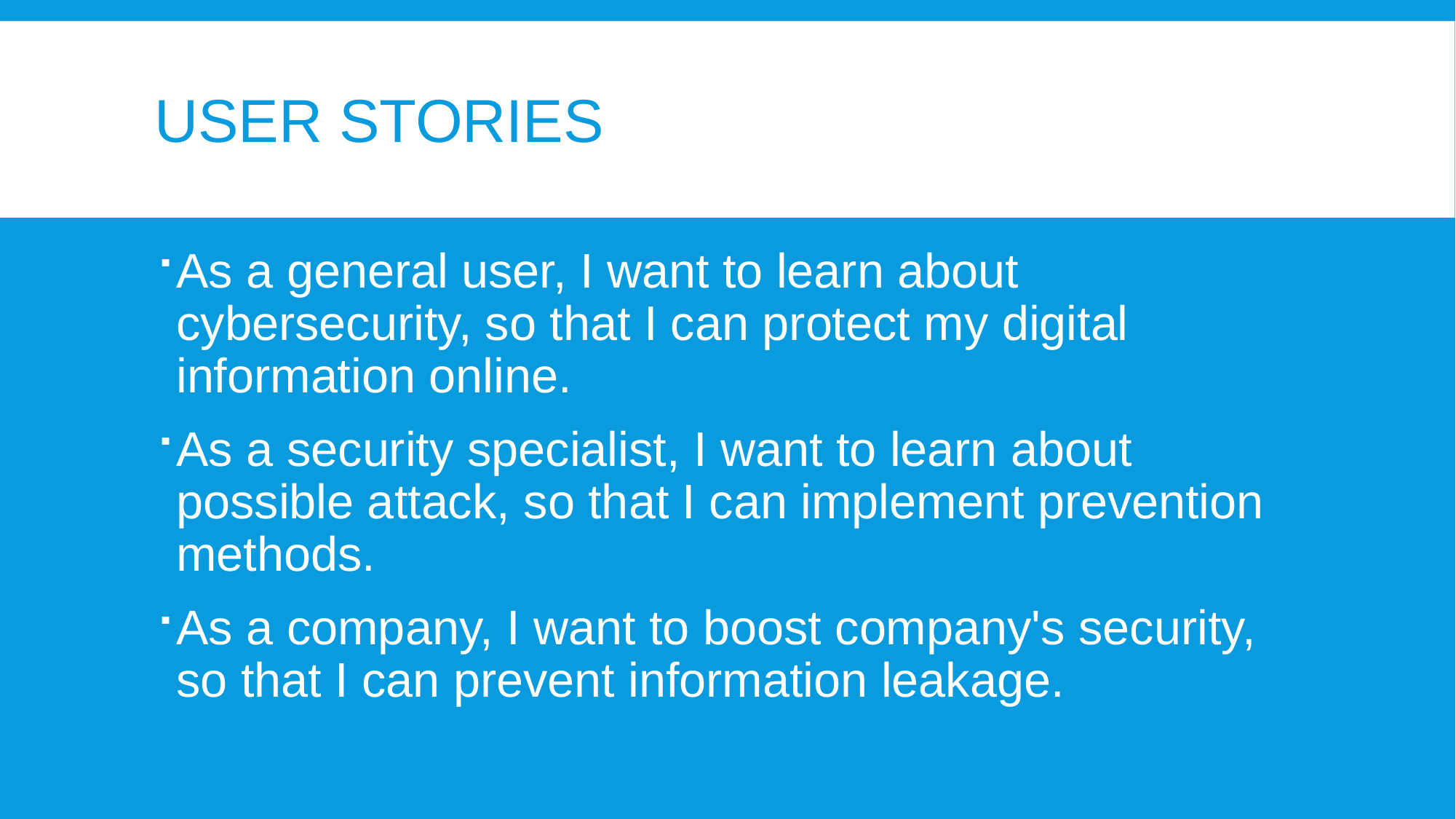

# user stories
As a general user, I want to learn about cybersecurity, so that I can protect my digital information online.
As a security specialist, I want to learn about possible attack, so that I can implement prevention methods.
As a company, I want to boost company's security, so that I can prevent information leakage.